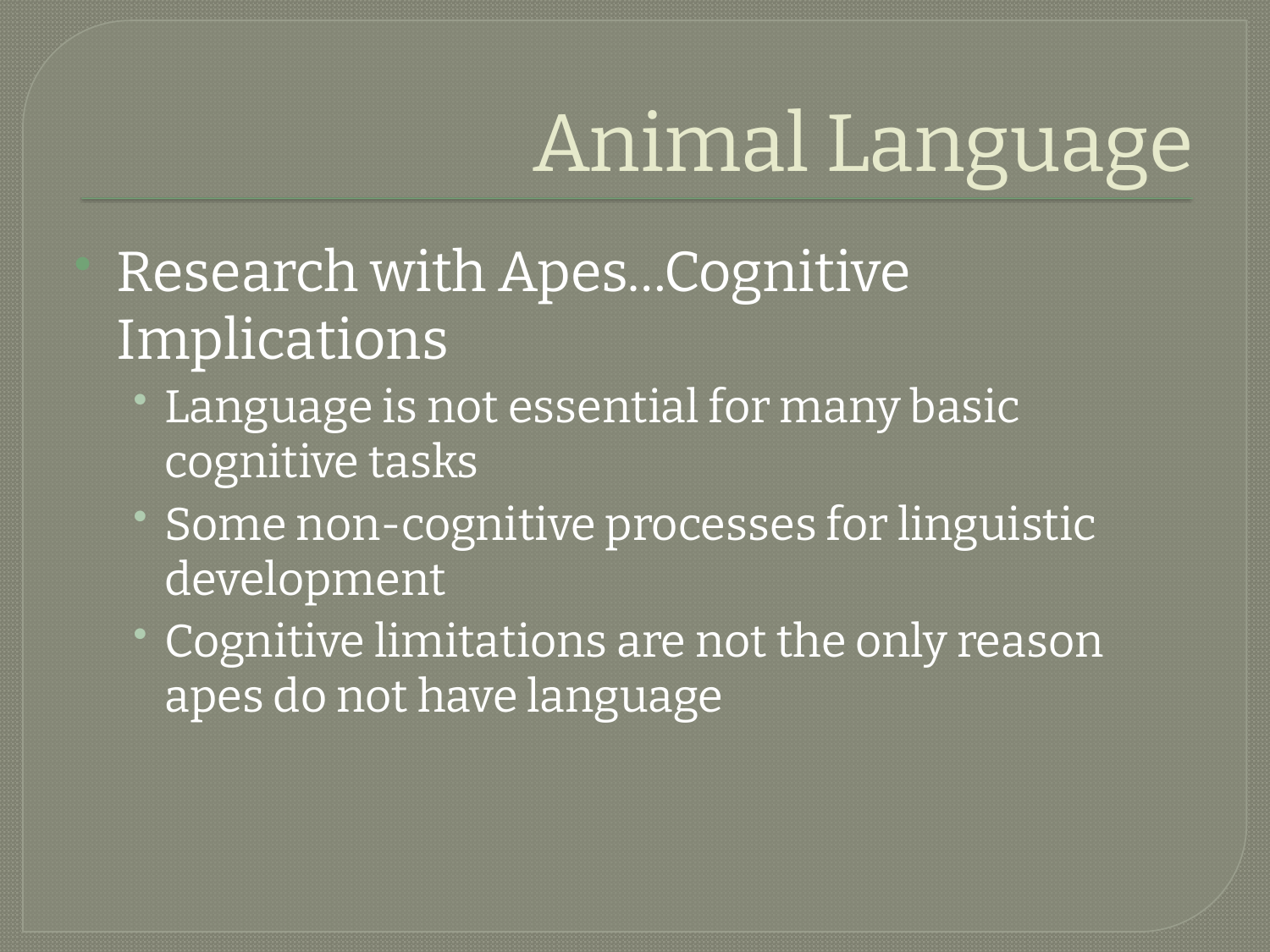

# Animal Language
Research with Apes…Cognitive Implications
Language is not essential for many basic cognitive tasks
Some non-cognitive processes for linguistic development
Cognitive limitations are not the only reason apes do not have language